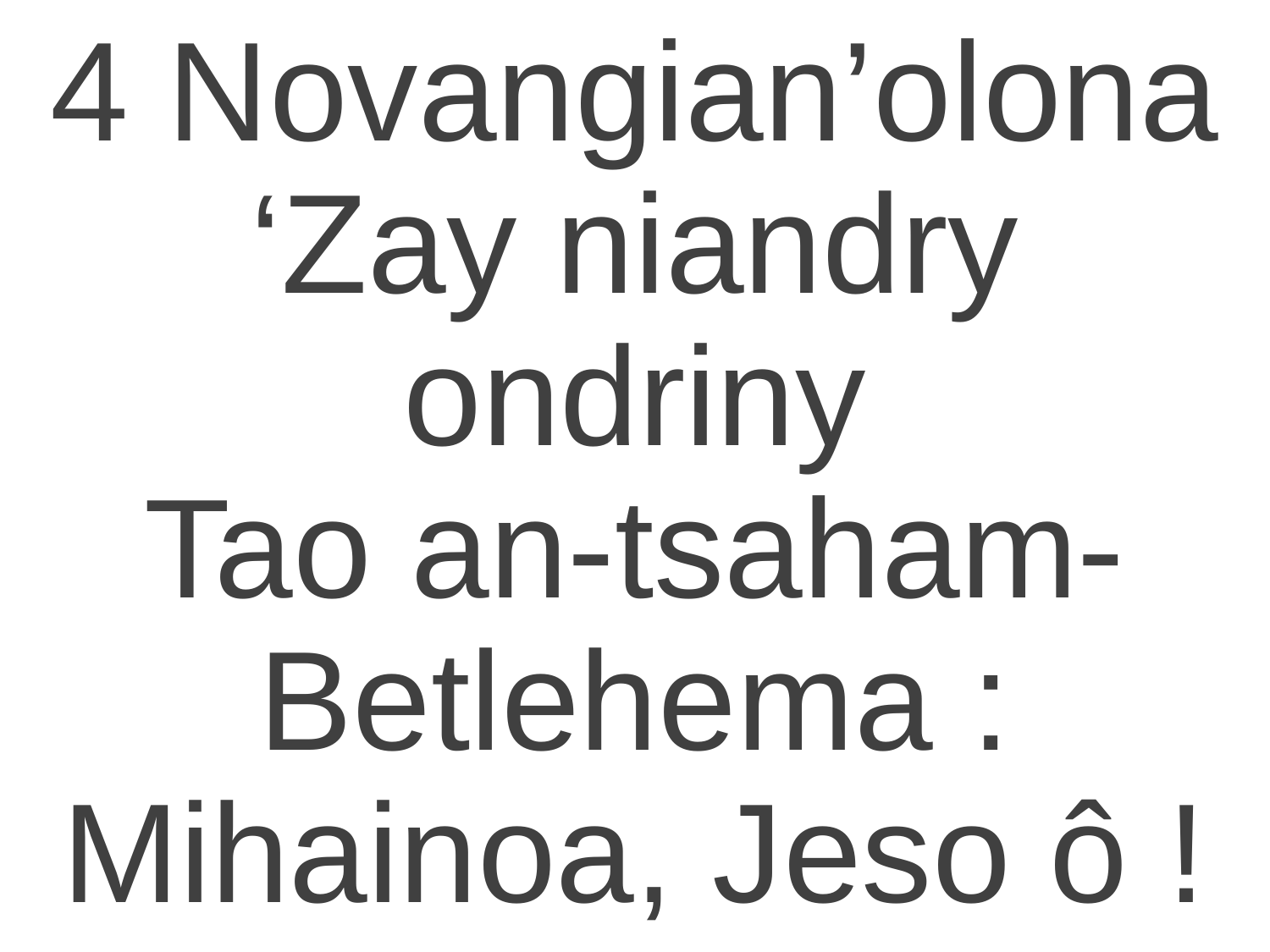

4 Novangian’olona
‘Zay niandry ondriny
Tao an-tsaham-Betlehema :
Mihainoa, Jeso ô !